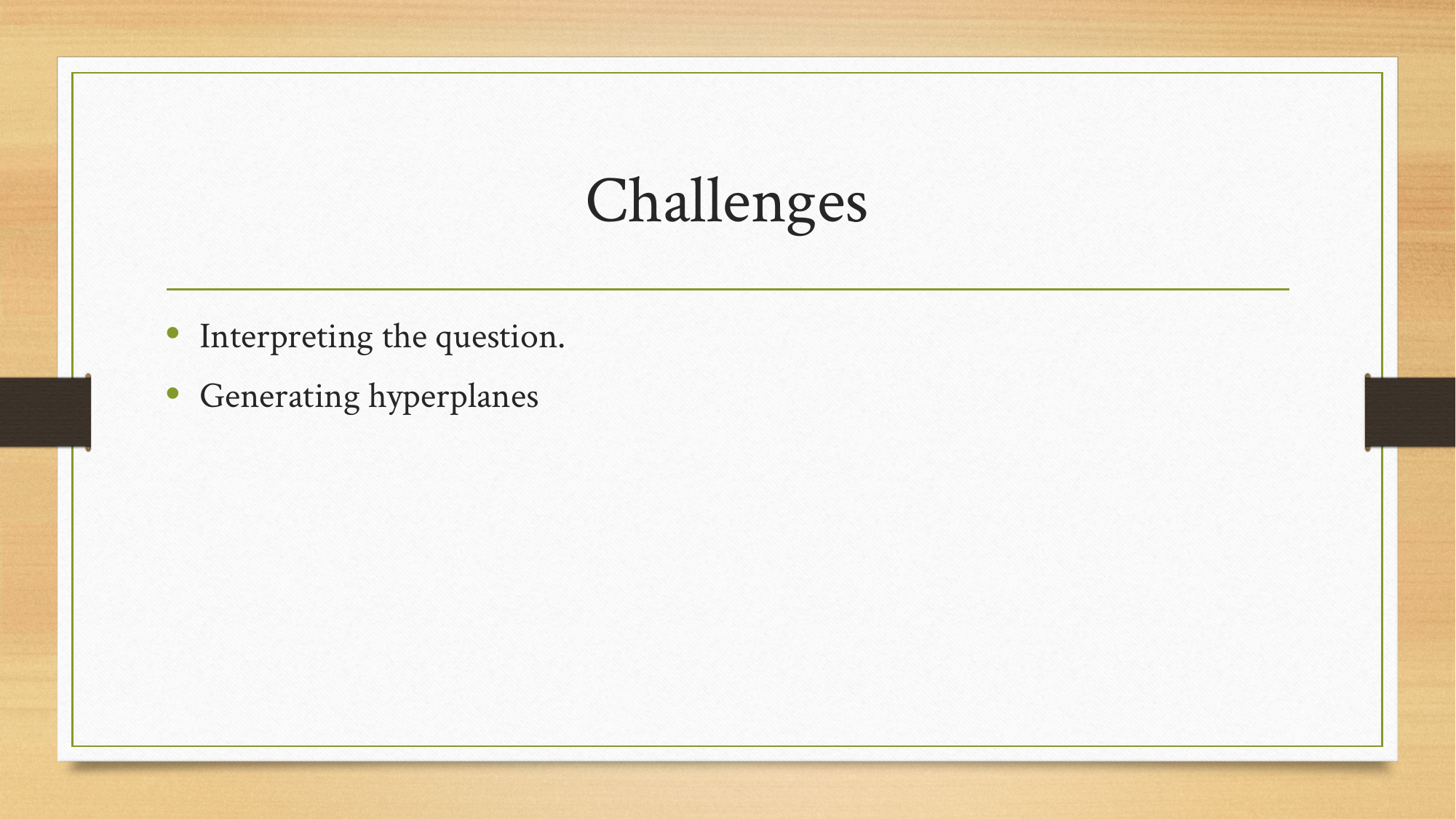

# Challenges
Interpreting the question.
Generating hyperplanes